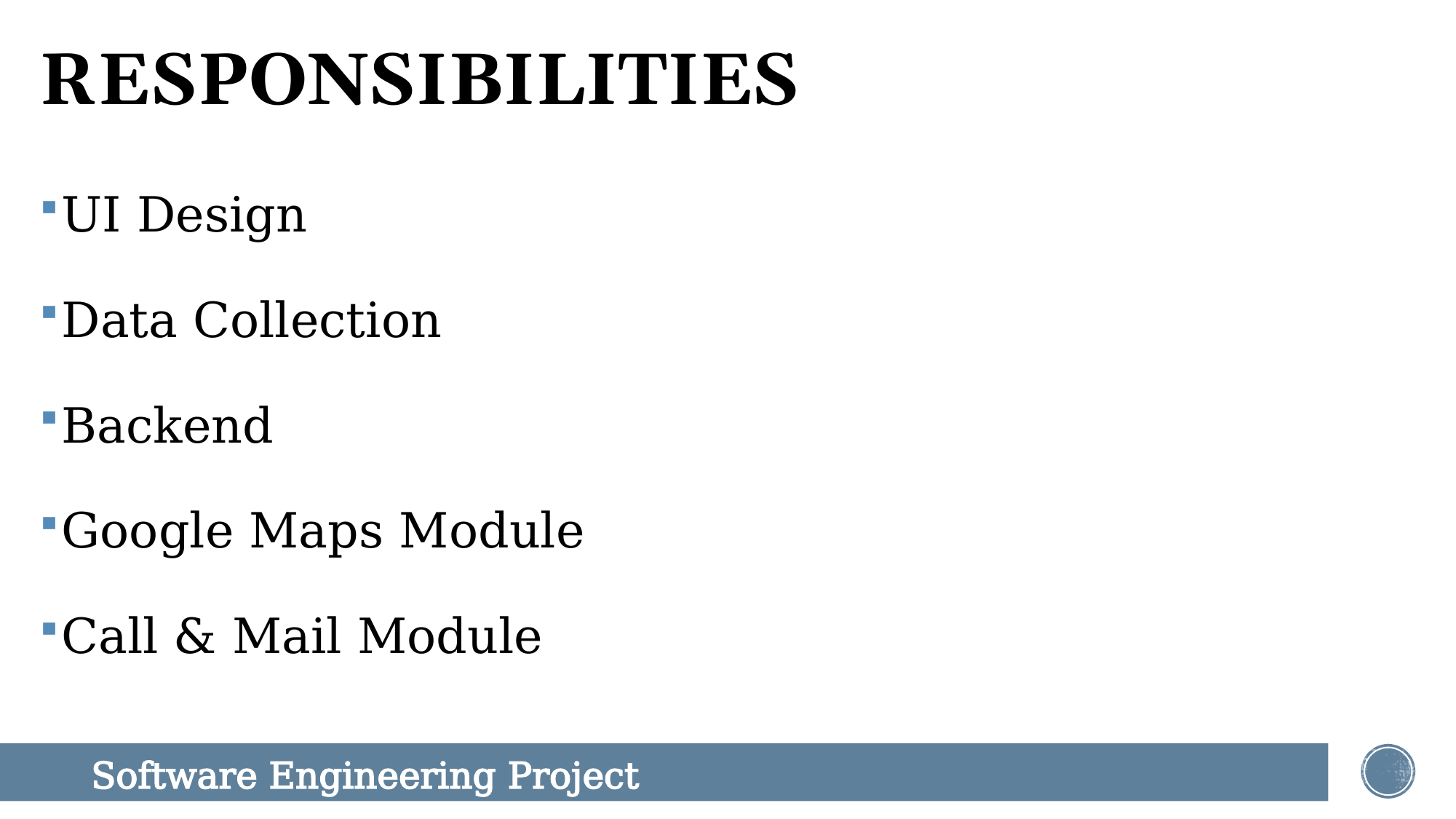

# RESPONSIBILITIES
UI Design
Data Collection
Backend
Google Maps Module
Call & Mail Module

       Software Engineering Project
6